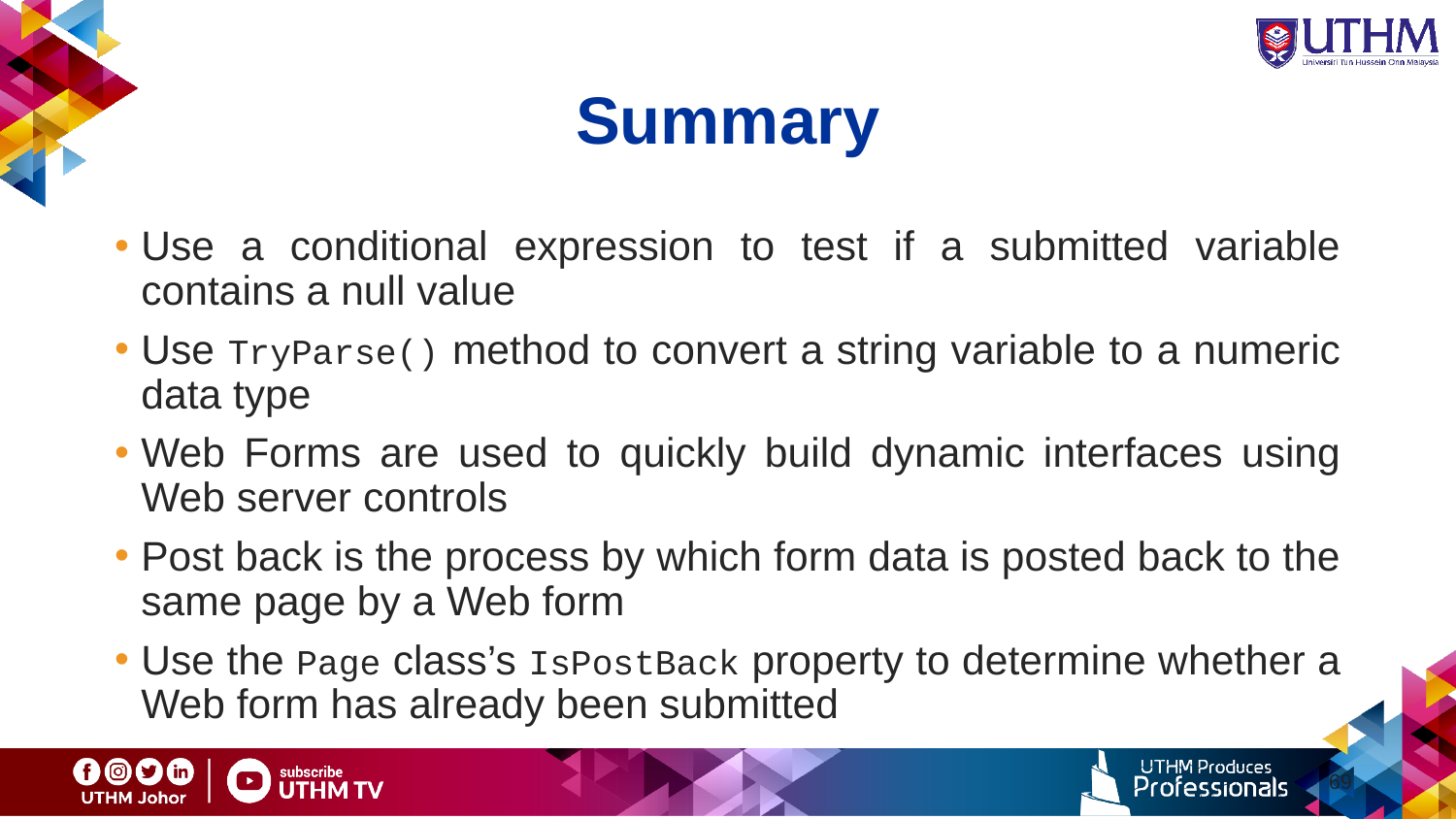

# Summary
Use a conditional expression to test if a submitted variable contains a null value
Use TryParse() method to convert a string variable to a numeric data type
Web Forms are used to quickly build dynamic interfaces using Web server controls
Post back is the process by which form data is posted back to the same page by a Web form
Use the Page class’s IsPostBack property to determine whether a Web form has already been submitted

69